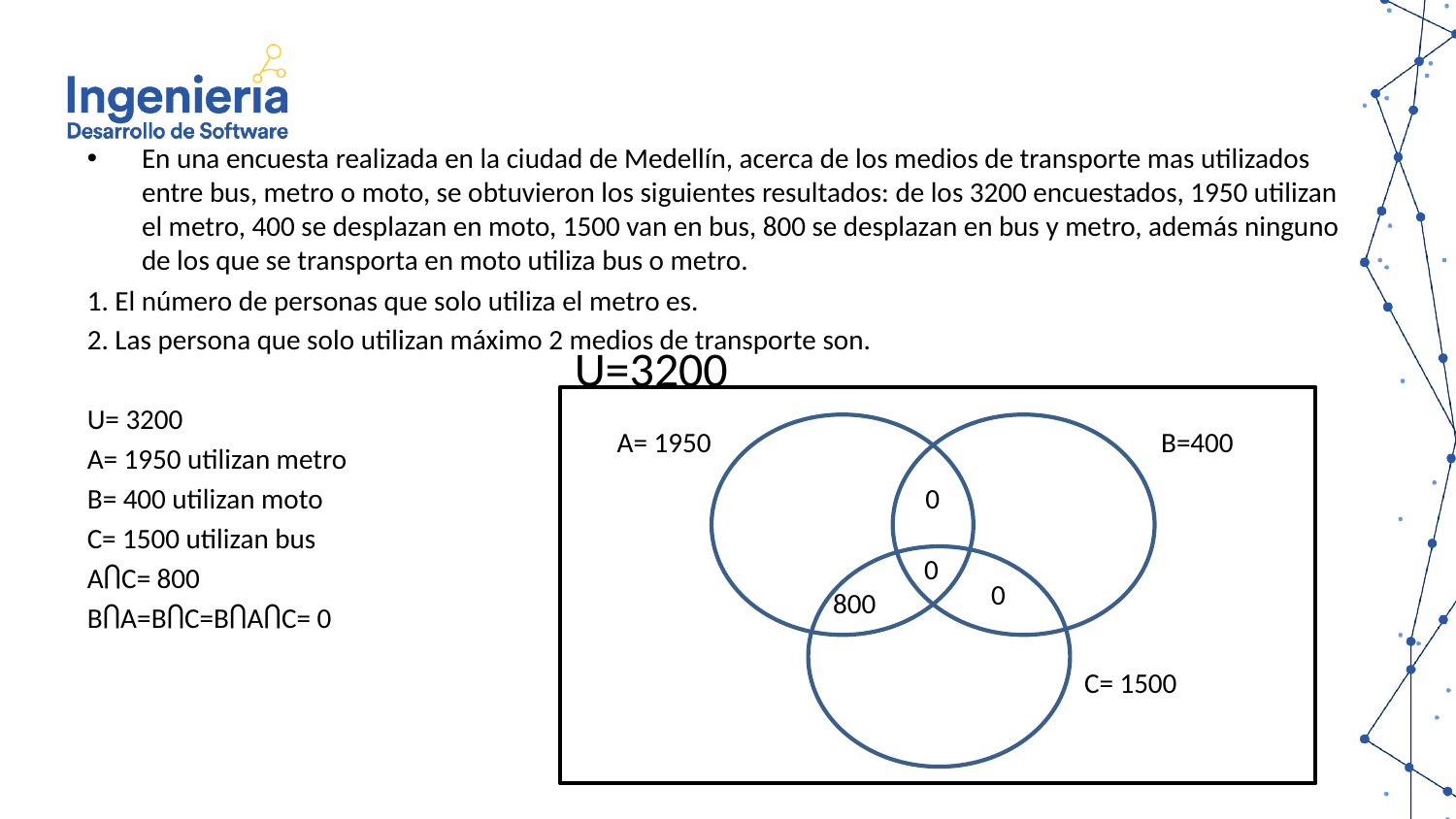

En una encuesta realizada en la ciudad de Medellín, acerca de los medios de transporte mas utilizados  entre bus, metro o moto, se obtuvieron los siguientes resultados: de los 3200 encuestados, 1950 utilizan  el metro, 400 se desplazan en moto, 1500 van en bus, 800 se desplazan en bus y metro, además ninguno  de los que se transporta en moto utiliza bus o metro.
1. El número de personas que solo utiliza el metro es.
2. Las persona que solo utilizan máximo 2 medios de transporte son.

U= 3200
A= 1950 utilizan metro
B= 400 utilizan moto
C= 1500 utilizan bus
AႶC= 800
BႶA=BႶC=BႶAႶC= 0

U=3200

A= 1950
B=400
0
0

0
800
C= 1500